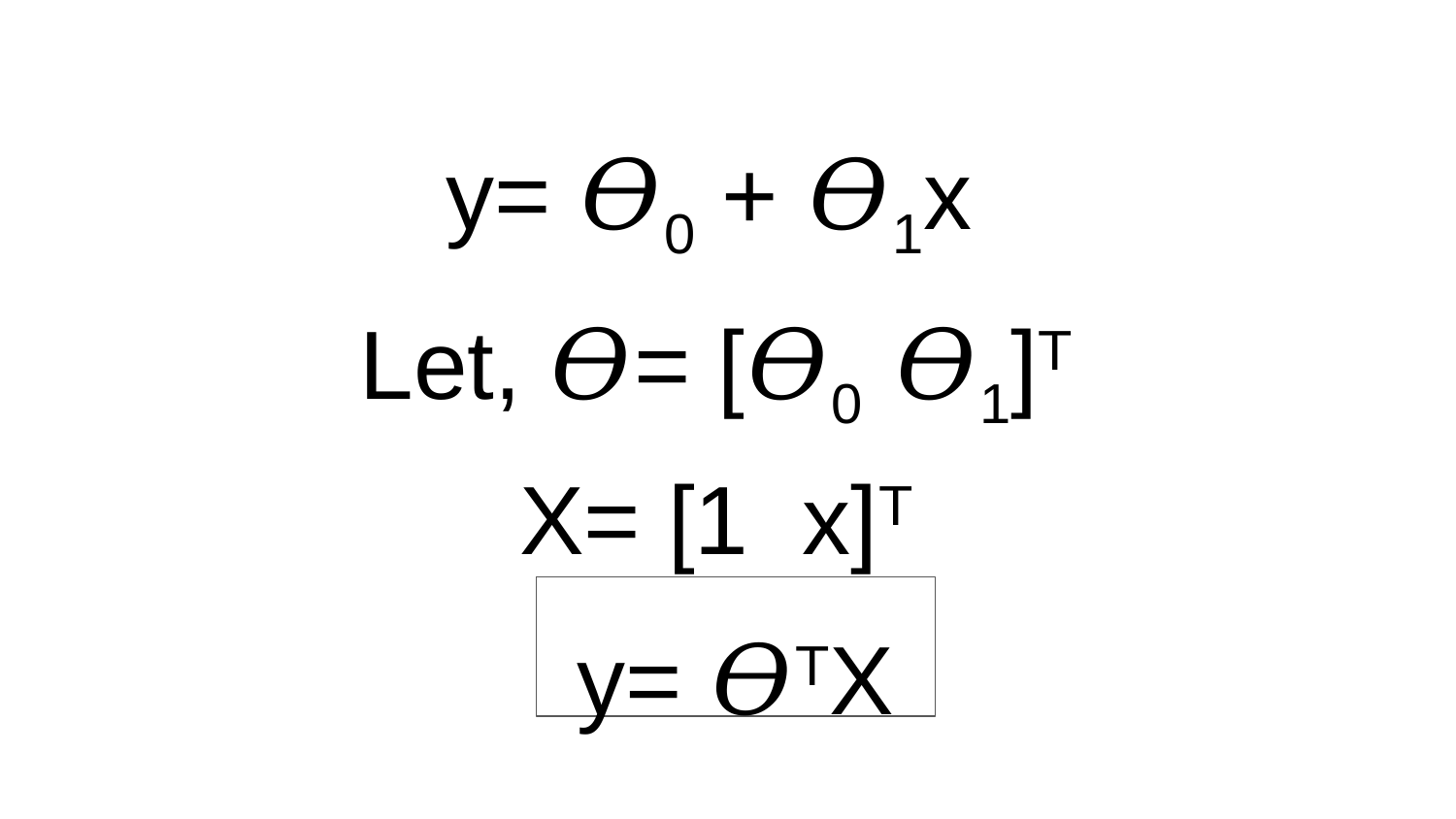

y= 𝛳0 + 𝛳1x
Let, 𝛳= [𝛳0  𝛳1]T
X= [1  x]T
y= 𝛳TX